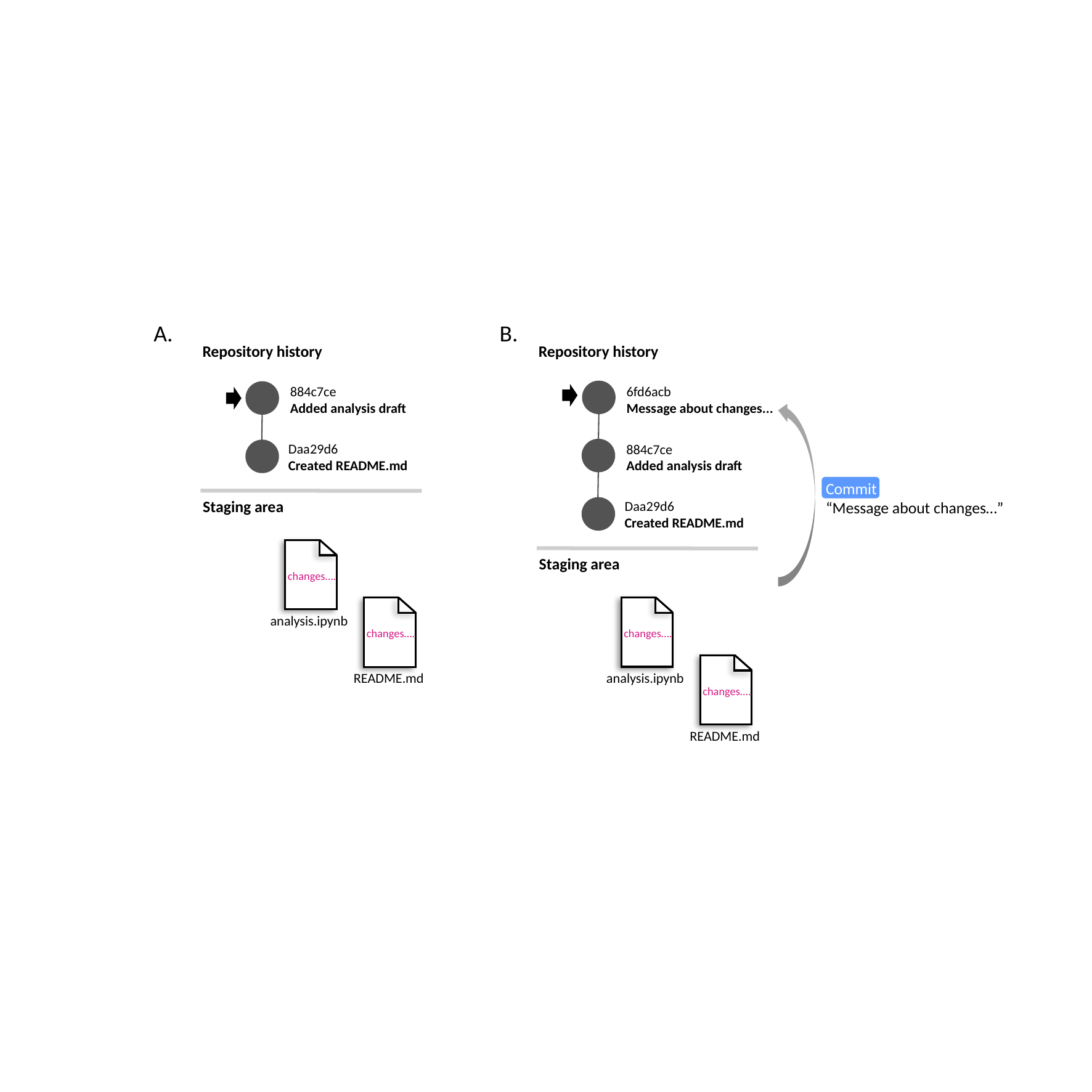

A.
B.
Repository history
Repository history
884c7ce
Added analysis draft
6fd6acb
Message about changes...

Daa29d6
Created README.md
884c7ce
Added analysis draft

Commit
“Message about changes…”

Staging area
Daa29d6
Created README.md

changes….
Staging area

changes….

changes….
analysis.ipynb

changes….
analysis.ipynb
README.md
README.md